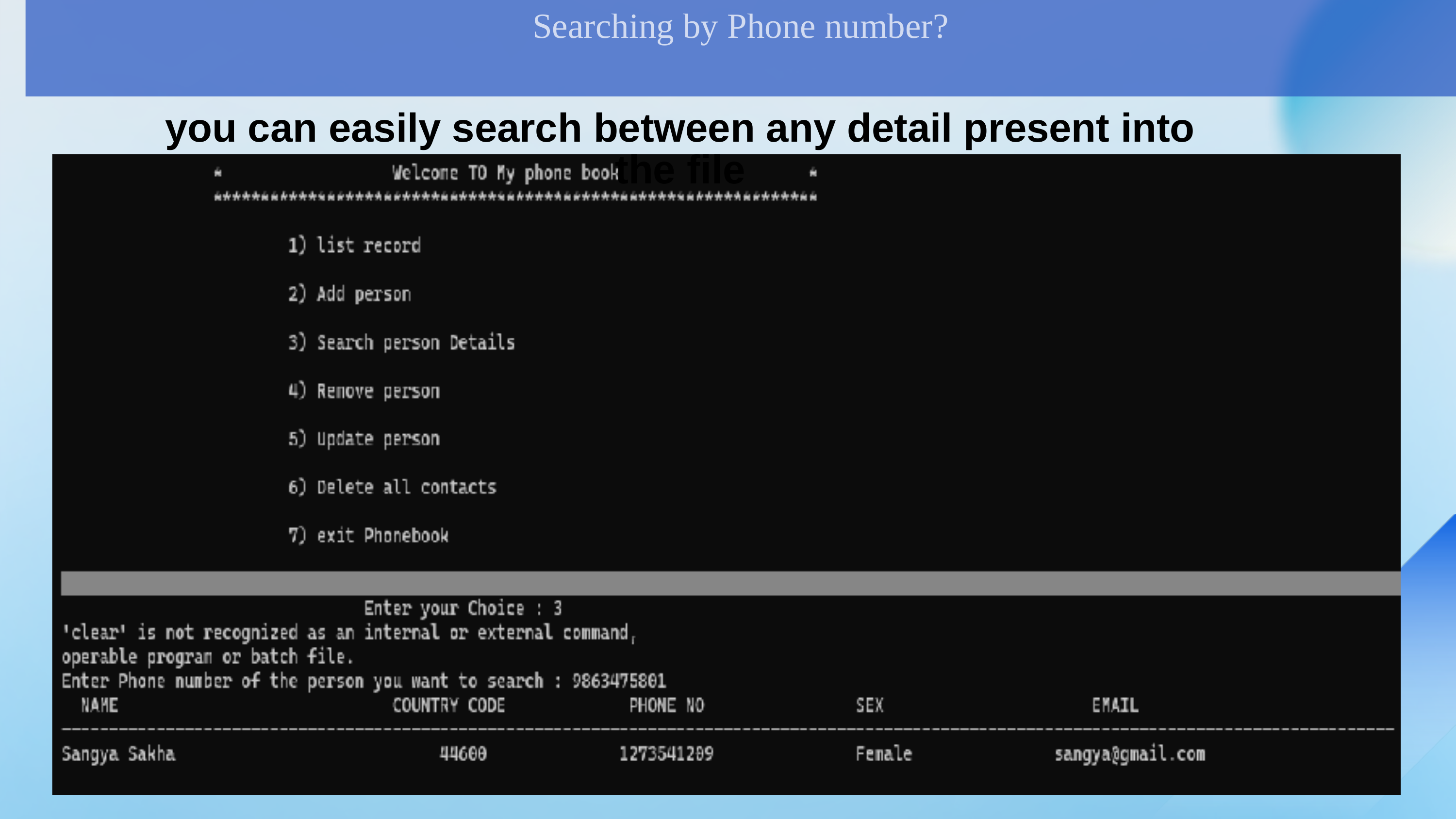

Searching by Phone number?

you can easily search between any detail present into the file